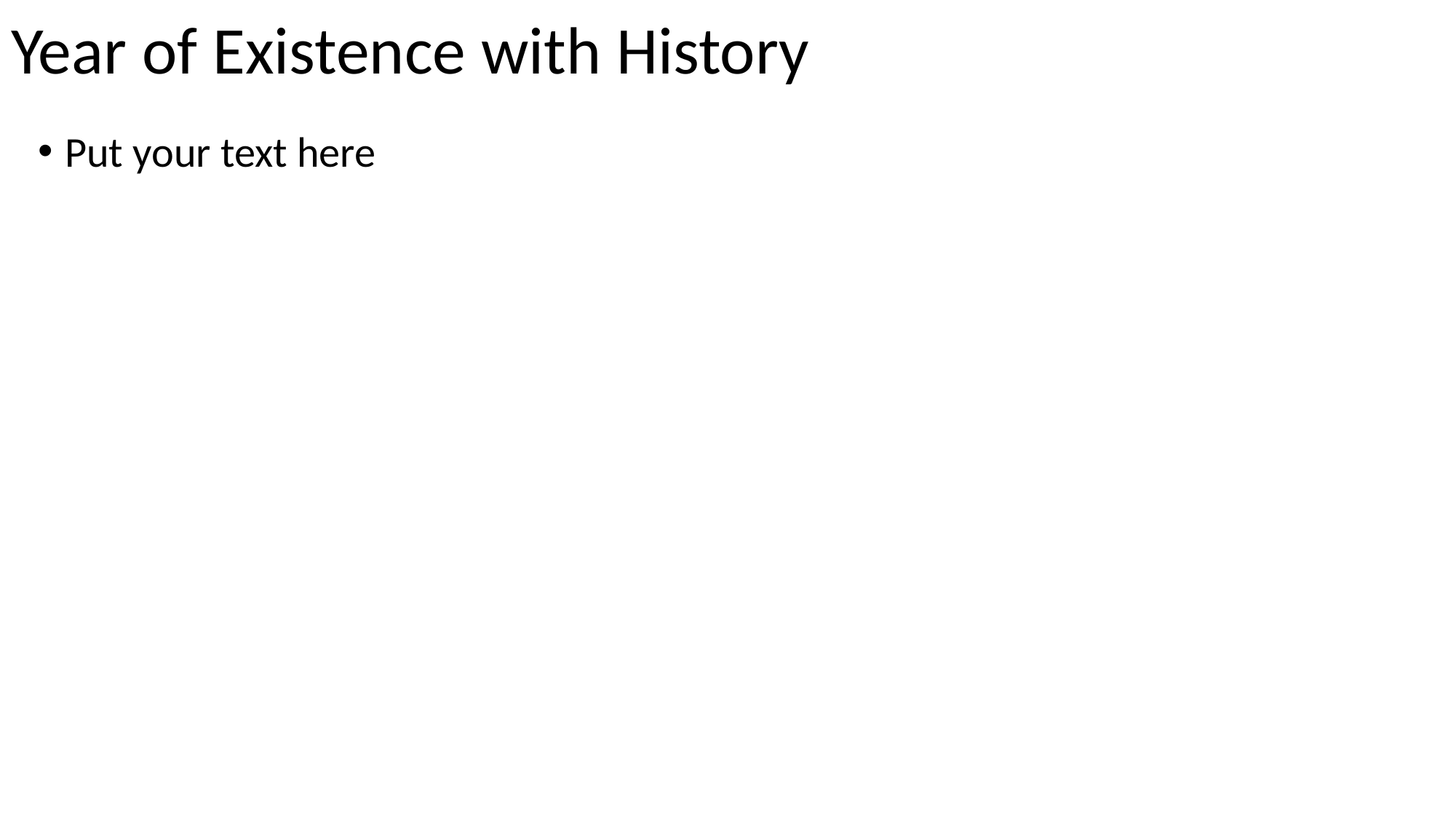

# Year of Existence with History
Put your text here